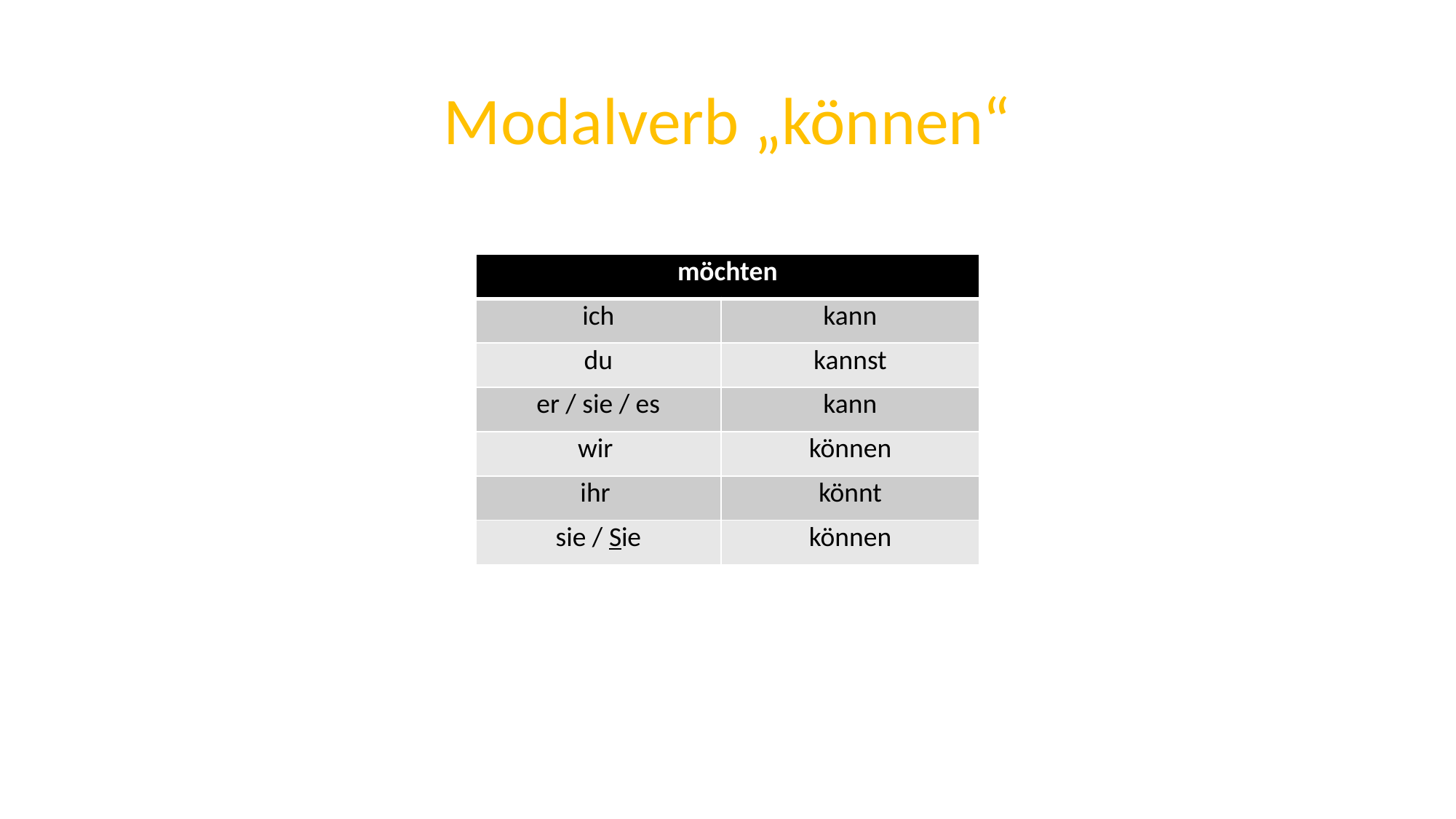

# Modalverb „können“
| möchten |  |
| --- | --- |
| ich | kann |
| du | kannst |
| er / sie / es | kann |
| wir | können |
| ihr | könnt |
| sie / Sie | können |